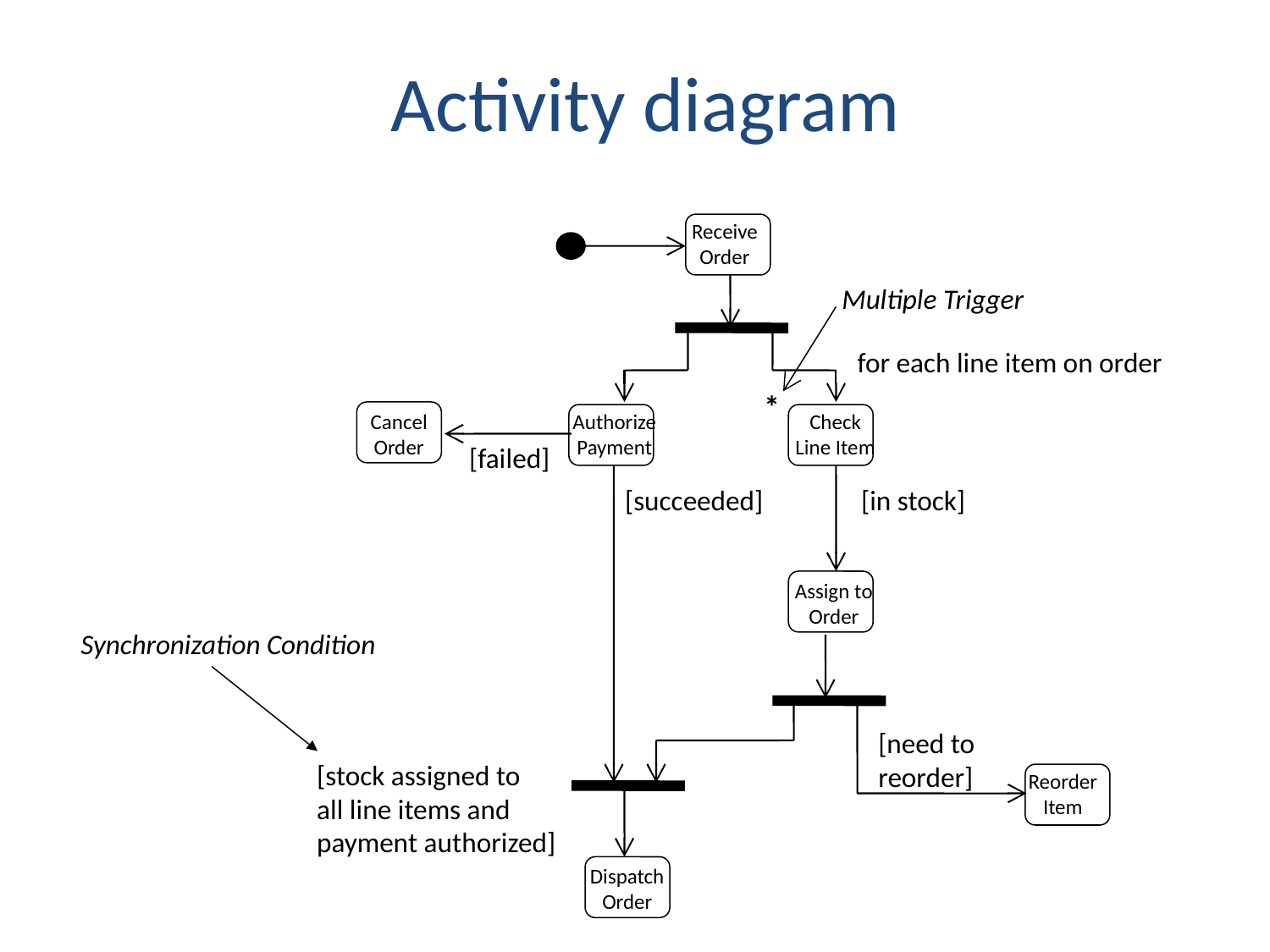

Activity diagram
Receive
Order

Multiple Trigger

for each line item on order

*
Cancel
Order

Authorize
Payment

Check
Line Item

[failed]

[succeeded]
[in stock]
Assign to
Order

Synchronization Condition

[need to
reorder]

[stock assigned to
all line items and
payment authorized]
Reorder
Item

Dispatch
Order